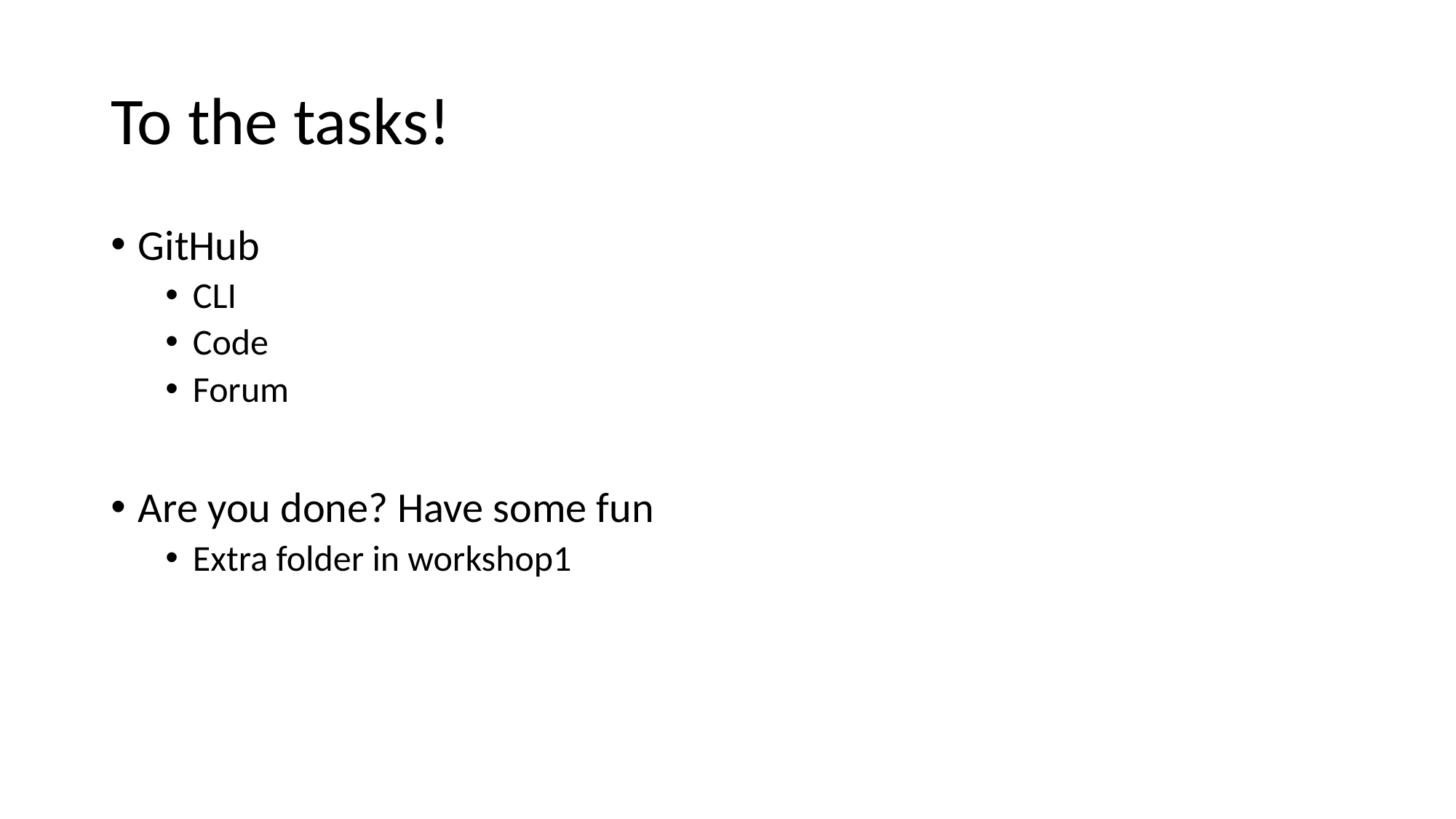

# To the tasks!
GitHub
CLI
Code
Forum

Are you done? Have some fun
Extra folder in workshop1